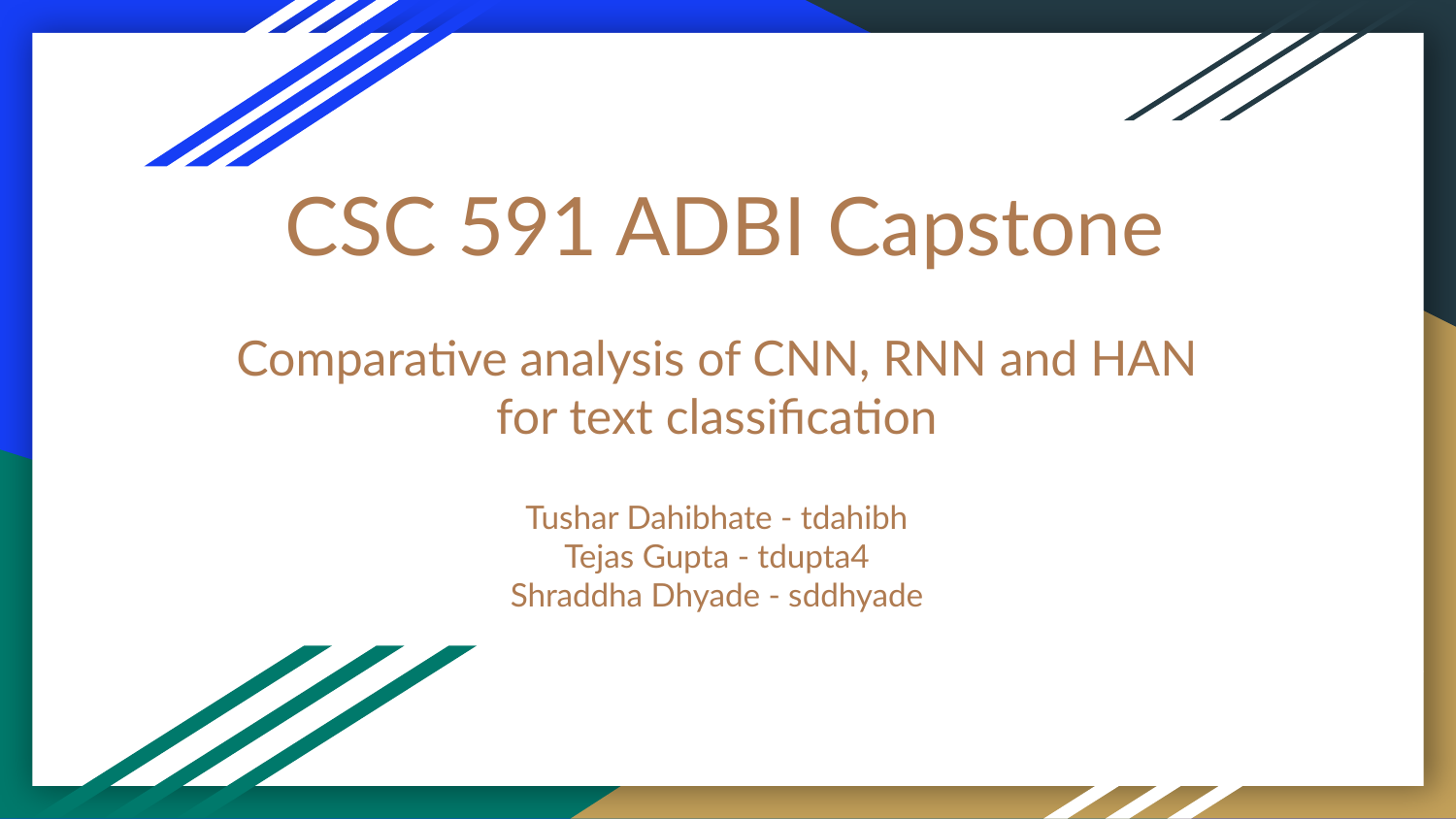

# CSC 591 ADBI Capstone
Comparative analysis of CNN, RNN and HAN for text classification
Tushar Dahibhate - tdahibh
Tejas Gupta - tdupta4
Shraddha Dhyade - sddhyade